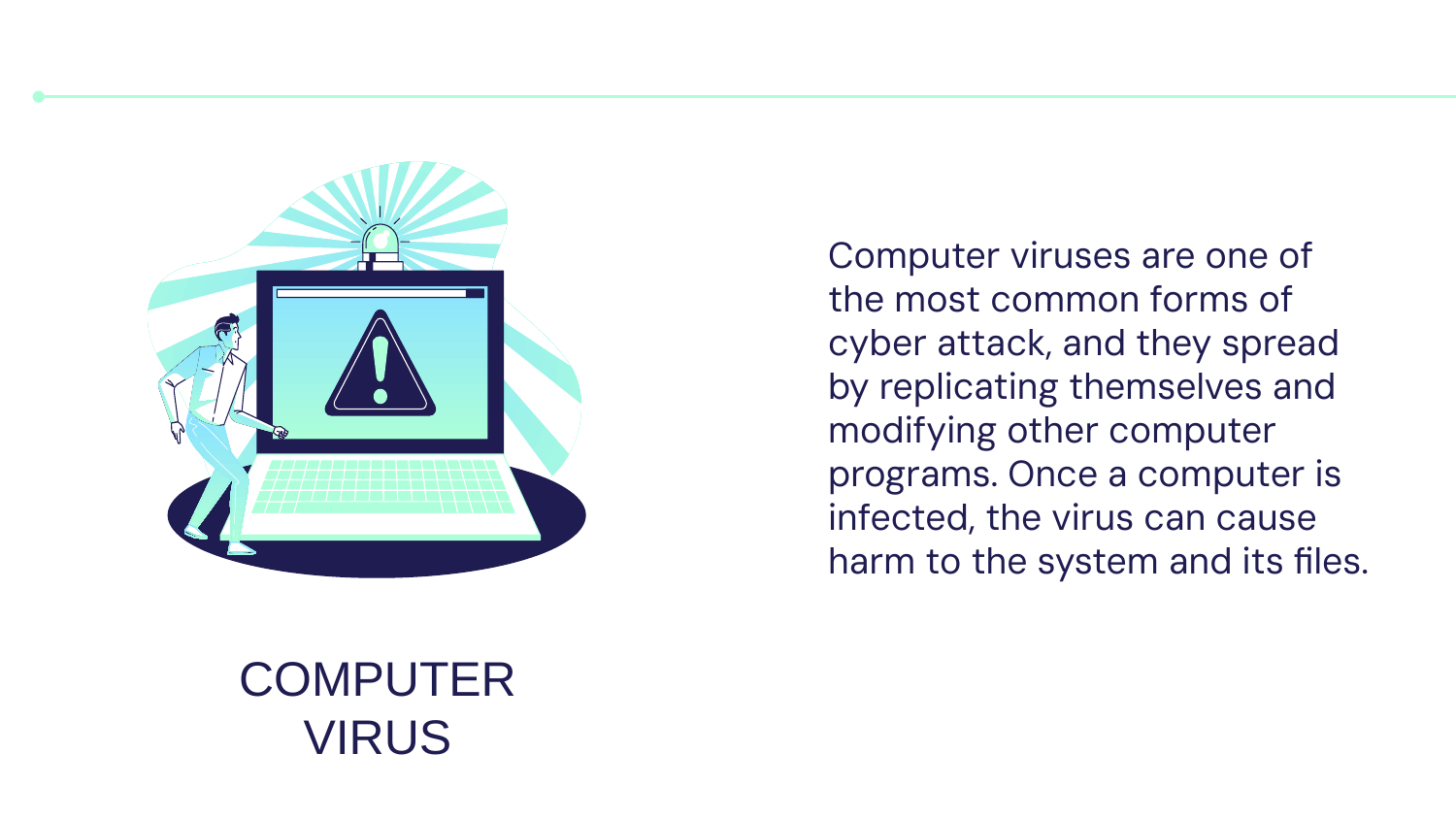

#

Computer viruses are one of the most common forms of cyber attack, and they spread by replicating themselves and modifying other computer programs. Once a computer is infected, the virus can cause harm to the system and its files.
COMPUTER VIRUS